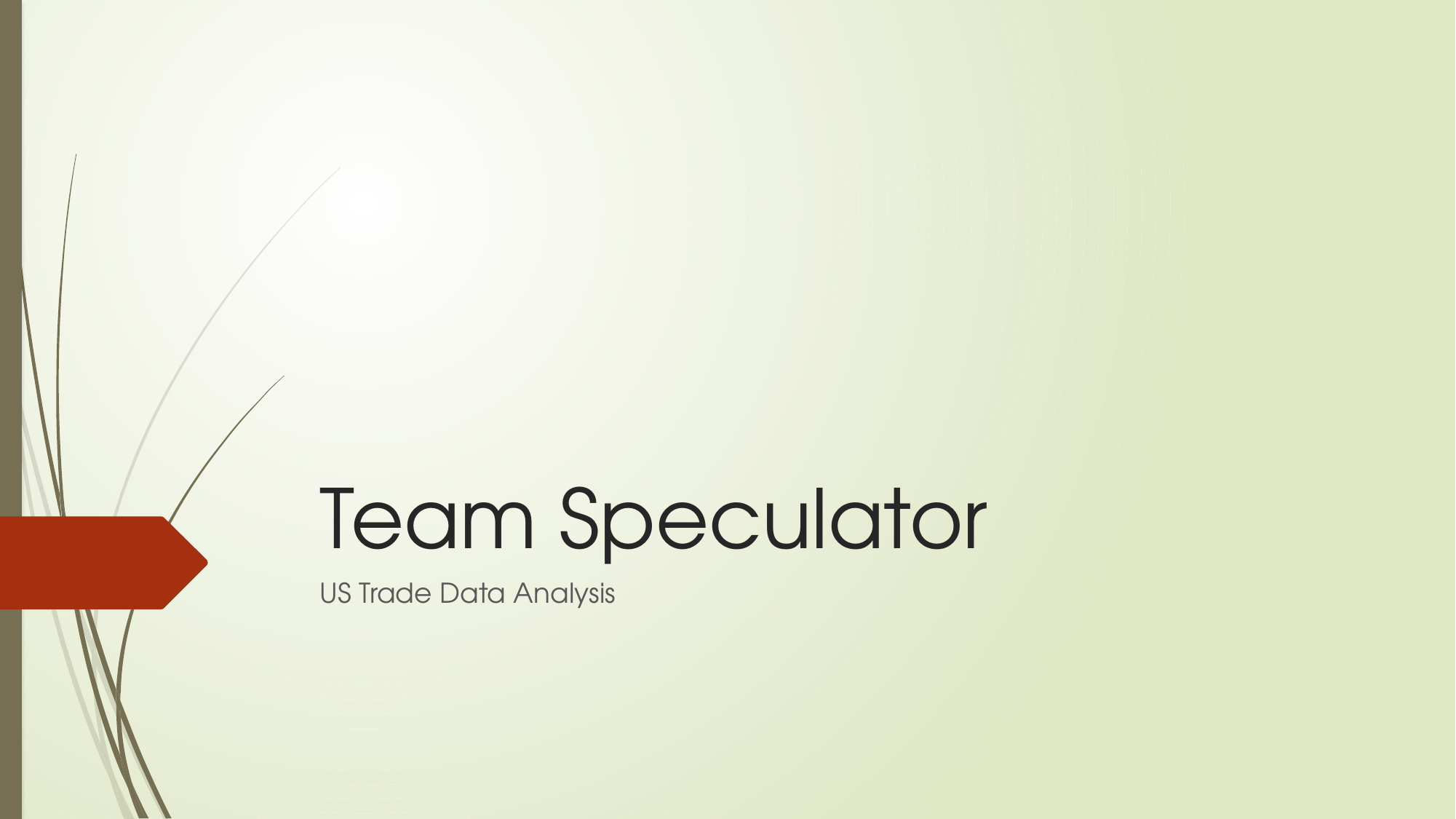

# Team Speculator
US Trade Data Analysis